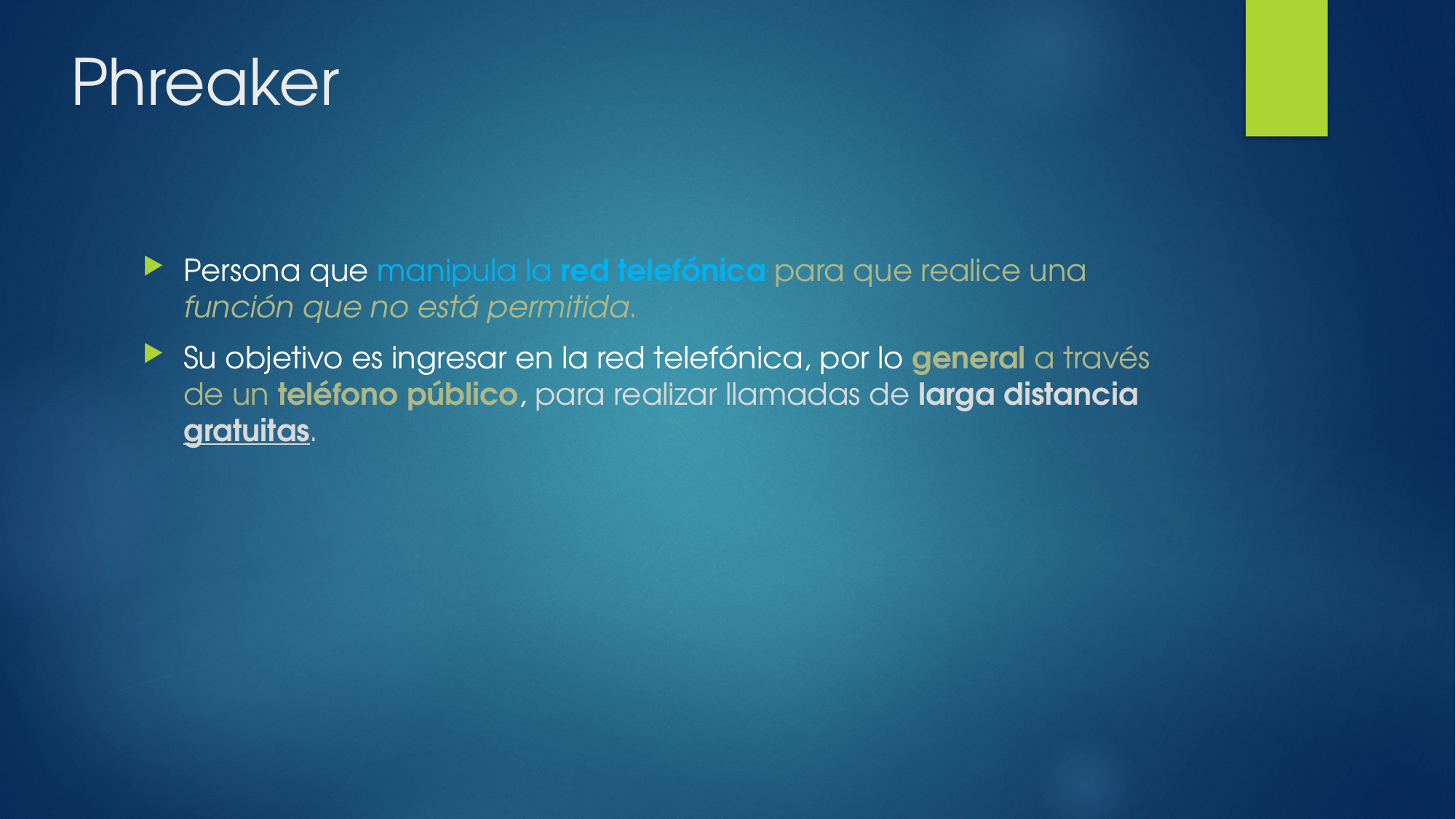

# Phreaker
Persona que manipula la red telefónica para que realice una función que no está permitida.
Su objetivo es ingresar en la red telefónica, por lo general a través de un teléfono público, para realizar llamadas de larga distancia gratuitas.